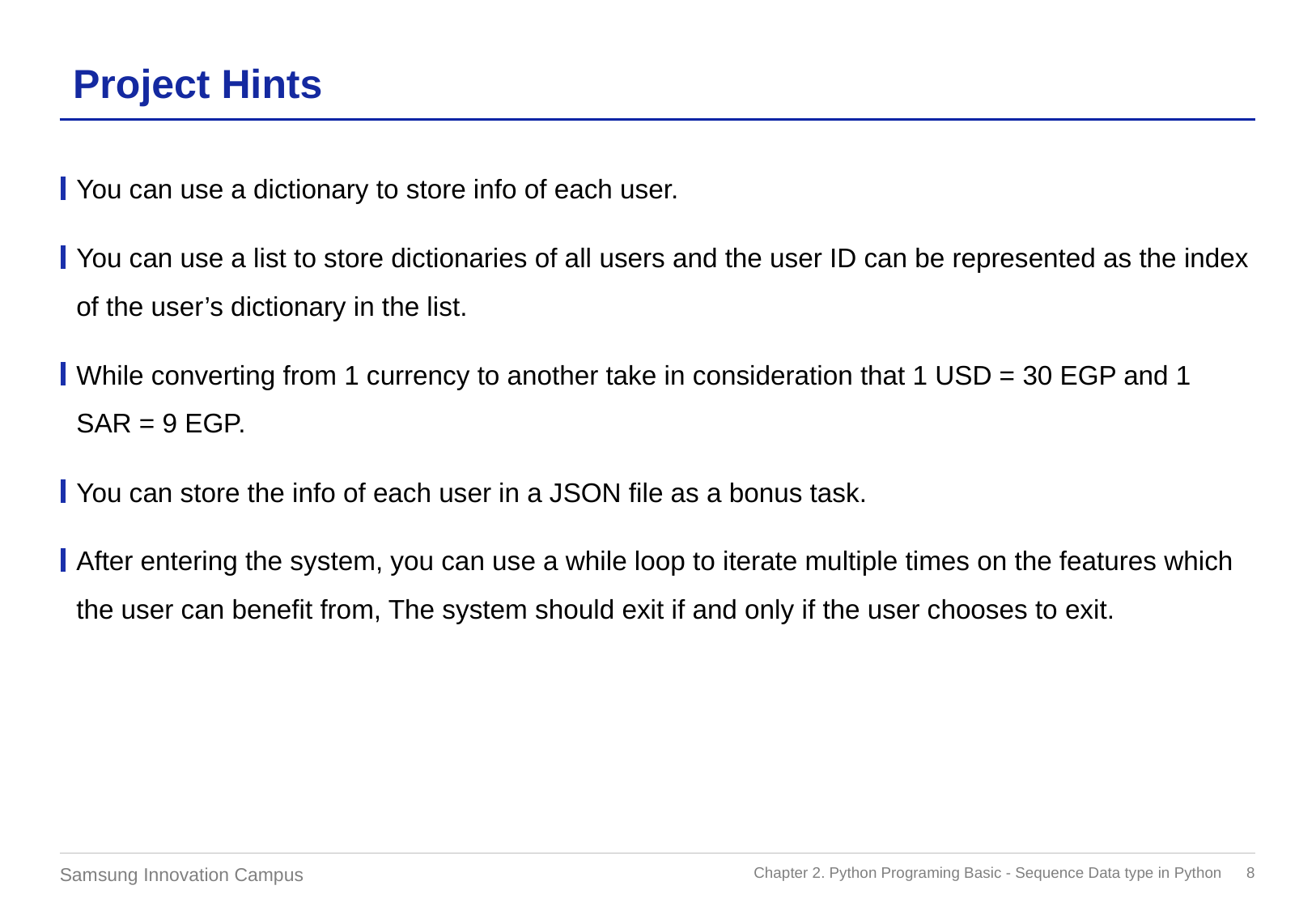

Project Hints
You can use a dictionary to store info of each user.
You can use a list to store dictionaries of all users and the user ID can be represented as the index of the user’s dictionary in the list.
While converting from 1 currency to another take in consideration that 1 USD = 30 EGP and 1 SAR = 9 EGP.
You can store the info of each user in a JSON file as a bonus task.
After entering the system, you can use a while loop to iterate multiple times on the features which the user can benefit from, The system should exit if and only if the user chooses to exit.